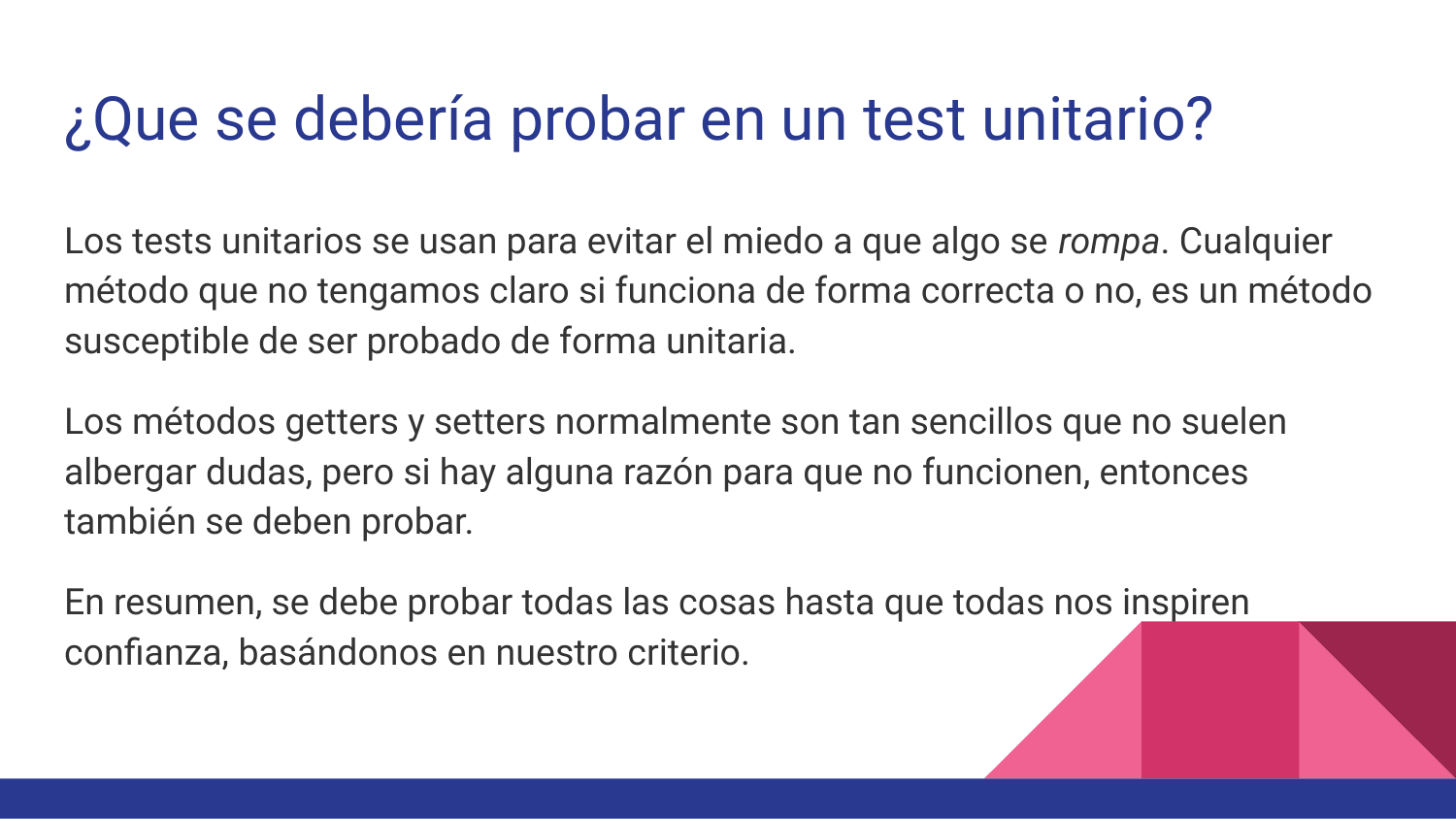

# ¿Que se debería probar en un test unitario?

Los tests unitarios se usan para evitar el miedo a que algo se rompa. Cualquier método que no tengamos claro si funciona de forma correcta o no, es un método susceptible de ser probado de forma unitaria.
Los métodos getters y setters normalmente son tan sencillos que no suelen albergar dudas, pero si hay alguna razón para que no funcionen, entonces también se deben probar.
En resumen, se debe probar todas las cosas hasta que todas nos inspiren confianza, basándonos en nuestro criterio.